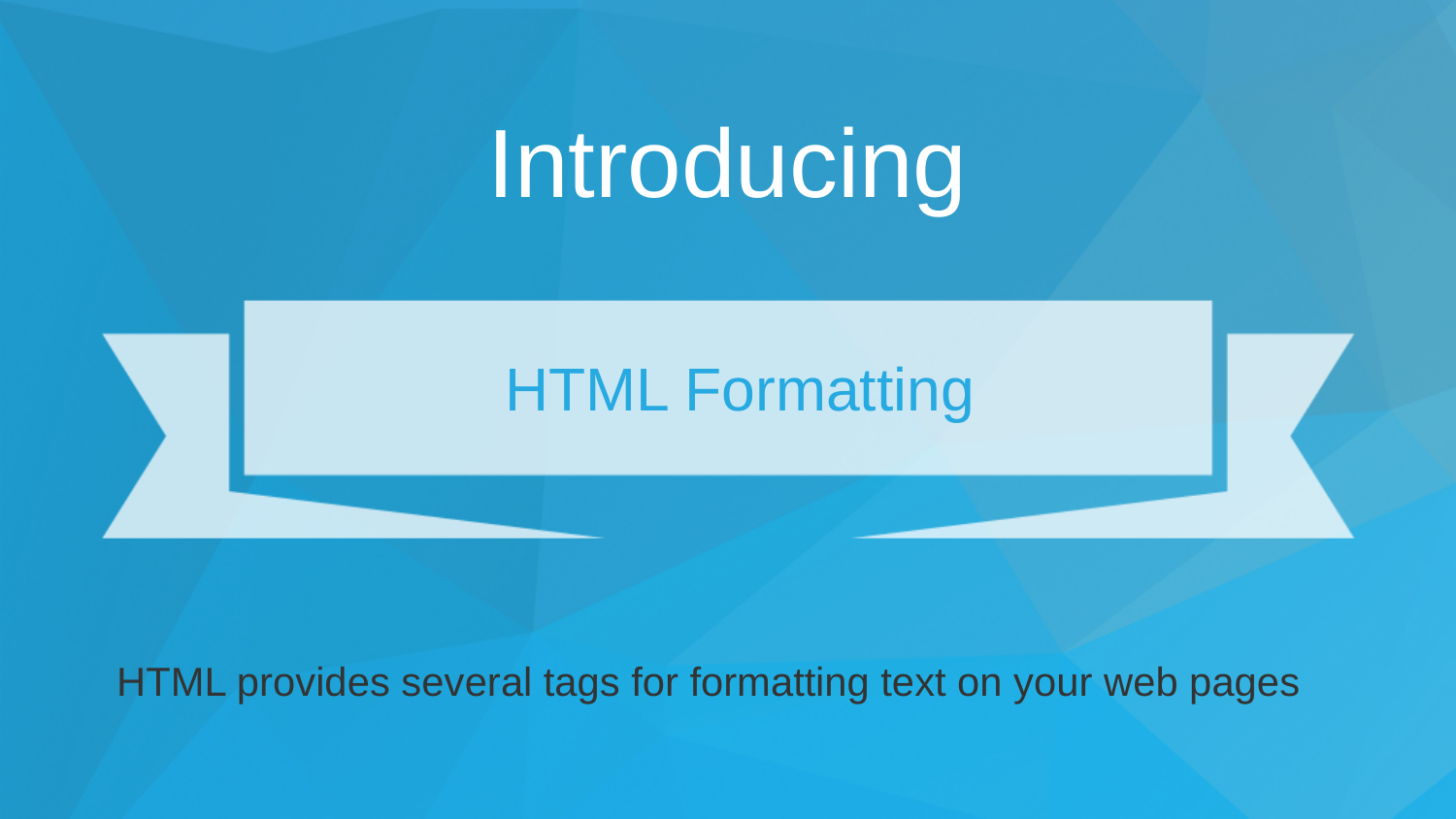

# HTML Formatting
HTML provides several tags for formatting text on your web pages